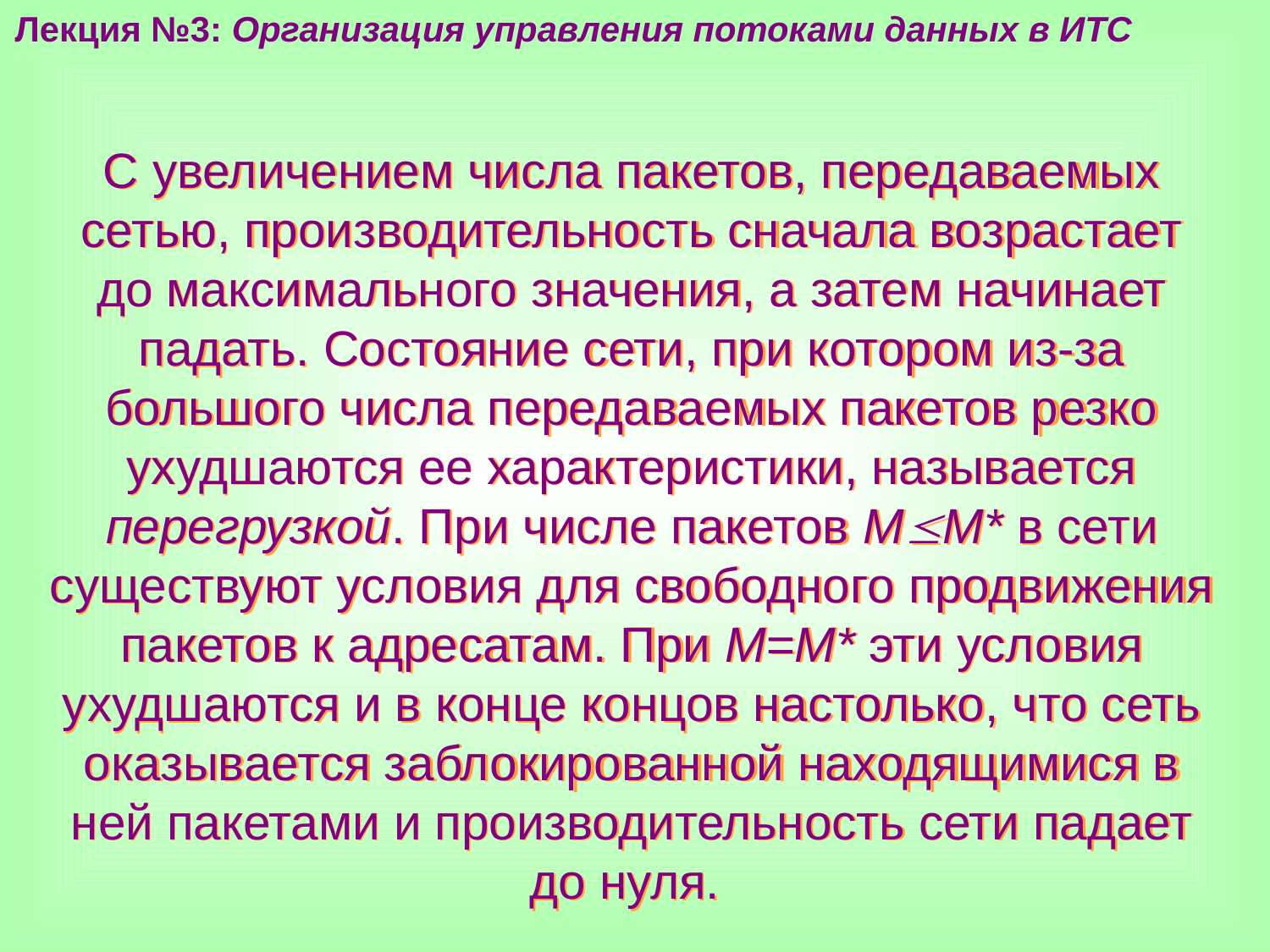

Лекция №3: Организация управления потоками данных в ИТС
С увеличением числа пакетов, передаваемых сетью, производительность сначала возрастает до максимального значения, а затем начинает падать. Состояние сети, при котором из-за большого числа передаваемых пакетов резко ухудшаются ее характеристики, называется перегрузкой. При числе пакетов М≤М* в сети существуют условия для свободного продвижения пакетов к адресатам. При М=М* эти условия ухудшаются и в конце концов настолько, что сеть оказывается заблокированной находящимися в ней пакетами и производительность сети падает до нуля.